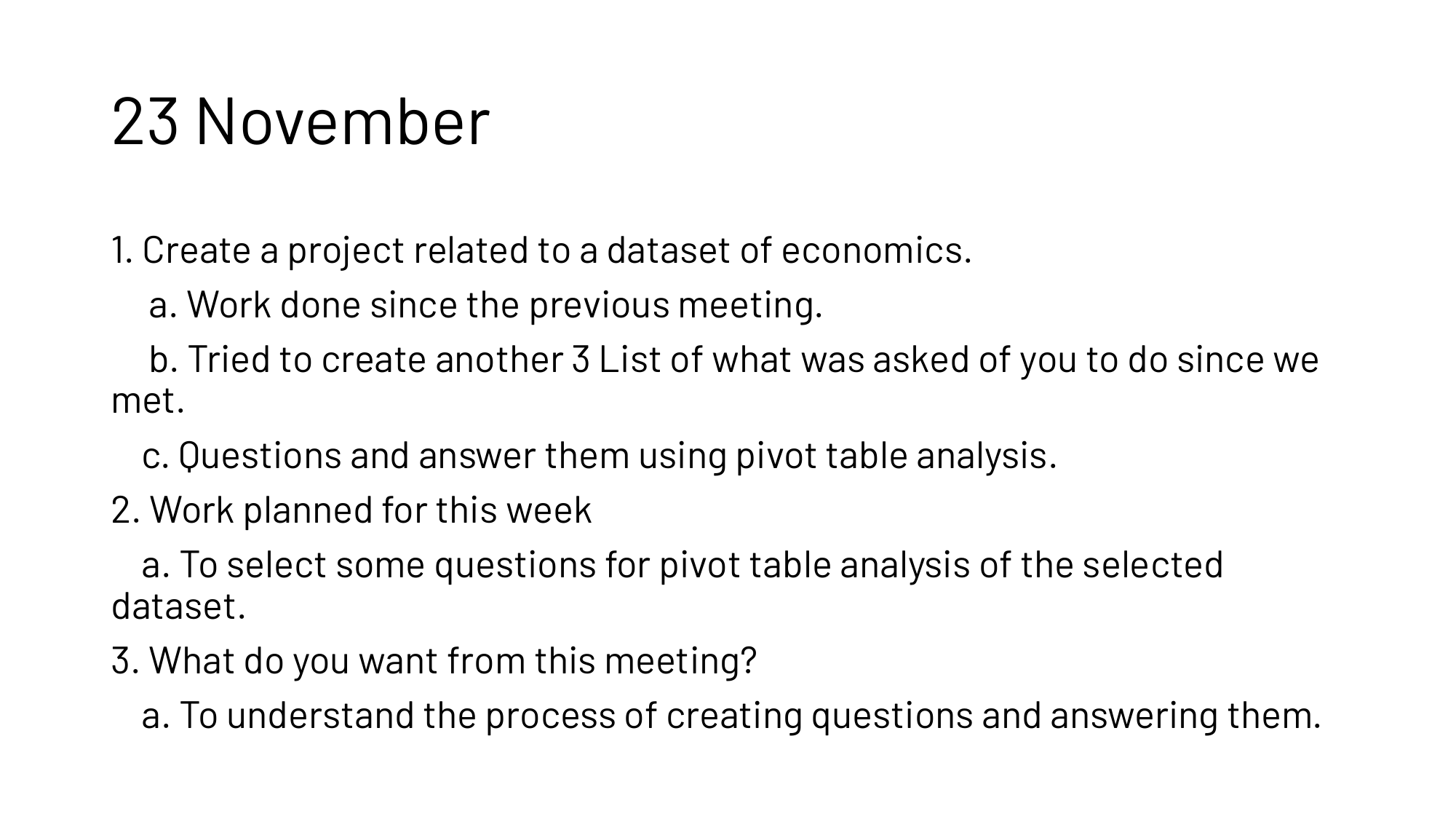

# 23 November
1. Create a project related to a dataset of economics.
     a. Work done since the previous meeting.
     b. Tried to create another 3 List of what was asked of you to do since we met.
    c. Questions and answer them using pivot table analysis.
2. Work planned for this week
    a. To select some questions for pivot table analysis of the selected dataset.
3. What do you want from this meeting?
    a. To understand the process of creating questions and answering them.